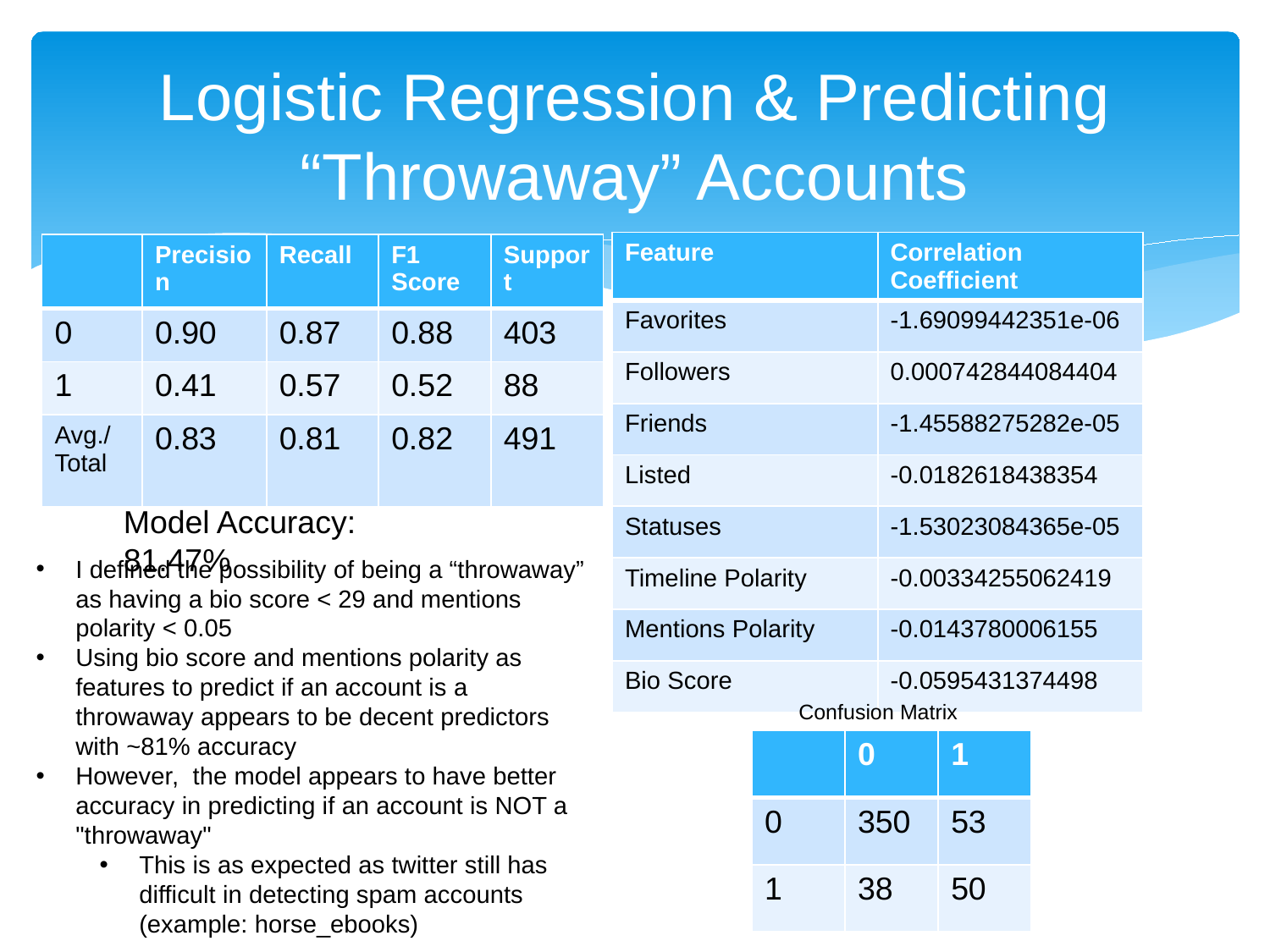

# Logistic Regression & Predicting “Throwaway” Accounts
| Feature | Correlation Coefficient |
| --- | --- |
| Favorites | -1.69099442351e-06 |
| Followers | 0.000742844084404 |
| Friends | -1.45588275282e-05 |
| Listed | -0.0182618438354 |
| Statuses | -1.53023084365e-05 |
| Timeline Polarity | -0.00334255062419 |
| Mentions Polarity | -0.0143780006155 |
| Bio Score | -0.0595431374498 |
|  | Precision | Recall | F1 Score | Support |
| --- | --- | --- | --- | --- |
| 0 | 0.90 | 0.87 | 0.88 | 403 |
| 1 | 0.41 | 0.57 | 0.52 | 88 |
| Avg./Total | 0.83 | 0.81 | 0.82 | 491 |
Model Accuracy: 81.47%
I defined the possibility of being a “throwaway” as having a bio score < 29 and mentions polarity < 0.05
Using bio score and mentions polarity as features to predict if an account is a throwaway appears to be decent predictors with ~81% accuracy
However,  the model appears to have better accuracy in predicting if an account is NOT a "throwaway"
This is as expected as twitter still has difficult in detecting spam accounts (example: horse_ebooks)

Confusion Matrix
|  | 0 | 1 |
| --- | --- | --- |
| 0 | 350 | 53 |
| 1 | 38 | 50 |